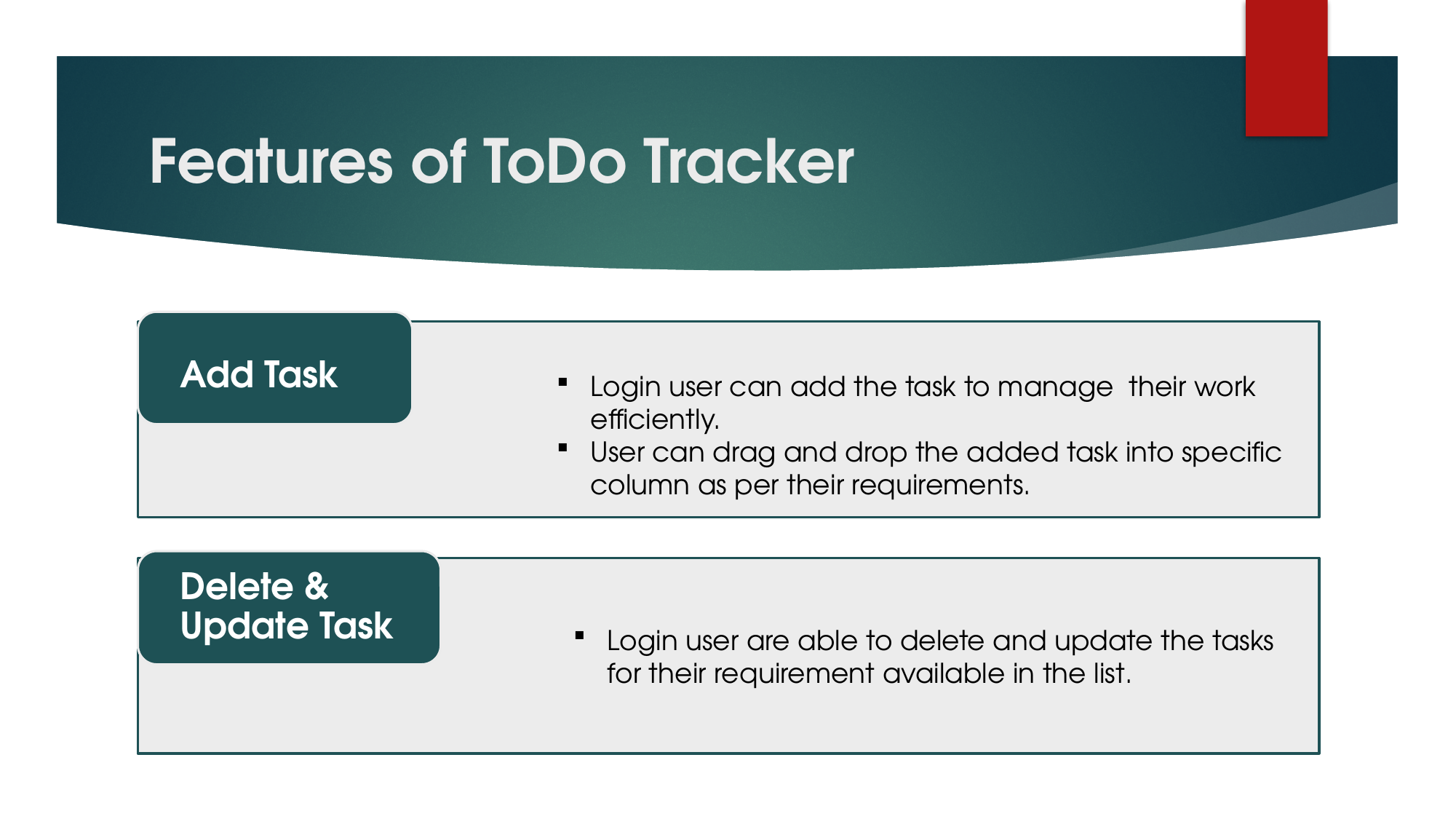

# Features of ToDo Tracker
Add Task
Delete & Update Task
Login user can add the task to manage  their work efficiently.
User can drag and drop the added task into specific column as per their requirements.
Login user are able to delete and update the tasks for their requirement available in the list.